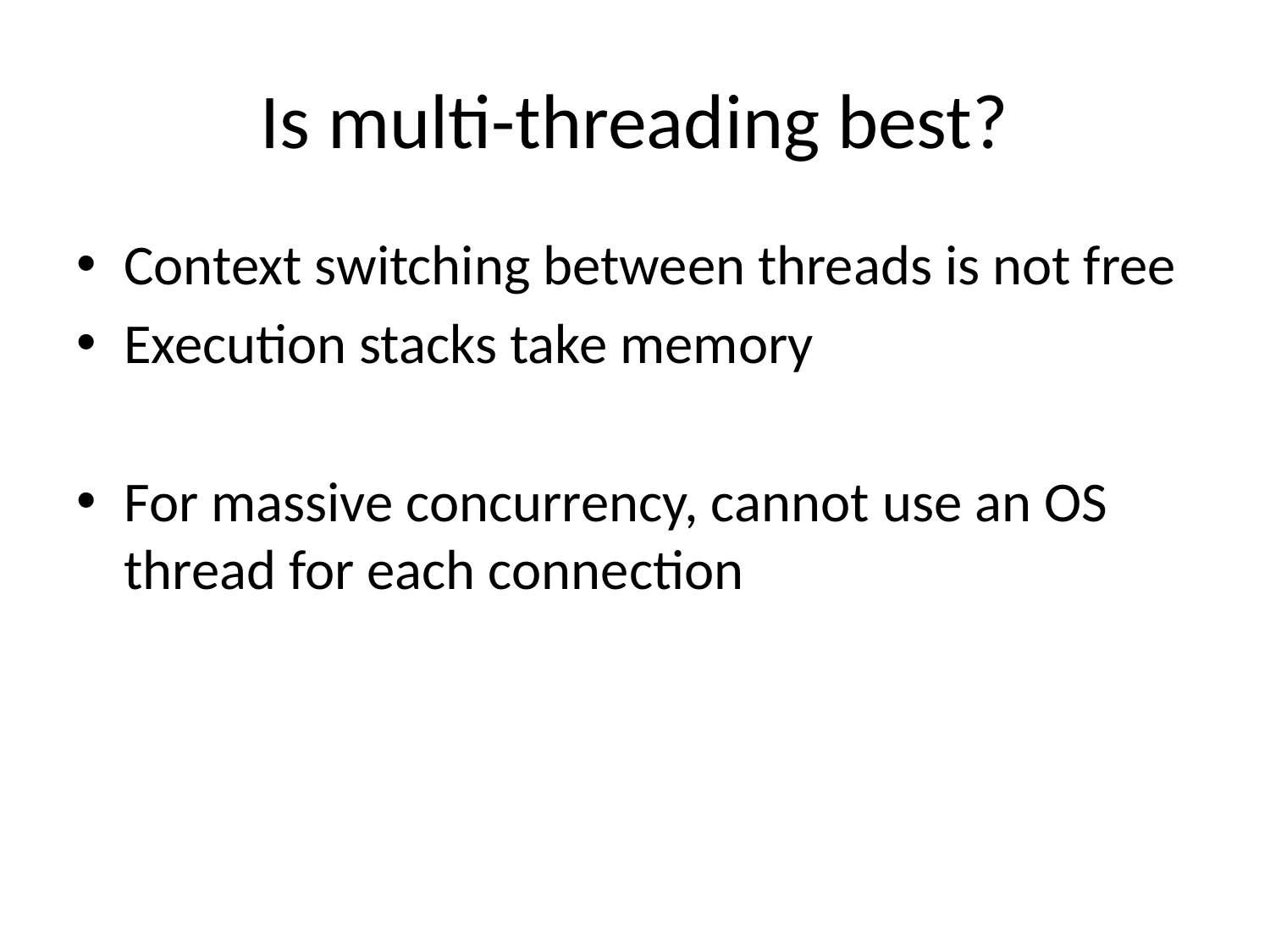

# Is multi-threading best?
Context switching between threads is not free
Execution stacks take memory

For massive concurrency, cannot use an OS thread for each connection